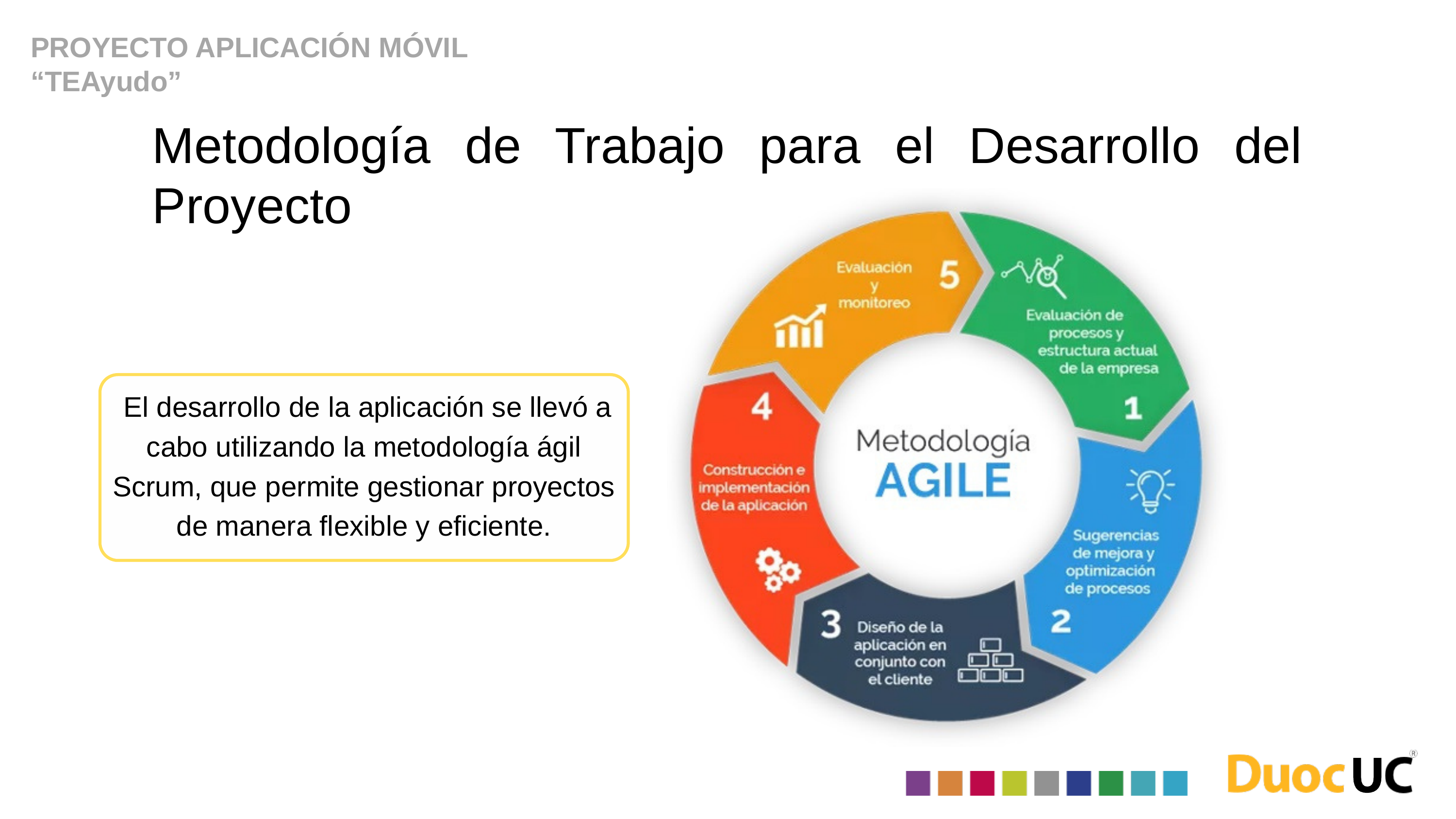

PROYECTO APLICACIÓN MÓVIL “TEAyudo”
Metodología de Trabajo para el Desarrollo del Proyecto

 El desarrollo de la aplicación se llevó a cabo utilizando la metodología ágil Scrum, que permite gestionar proyectos de manera flexible y eficiente.